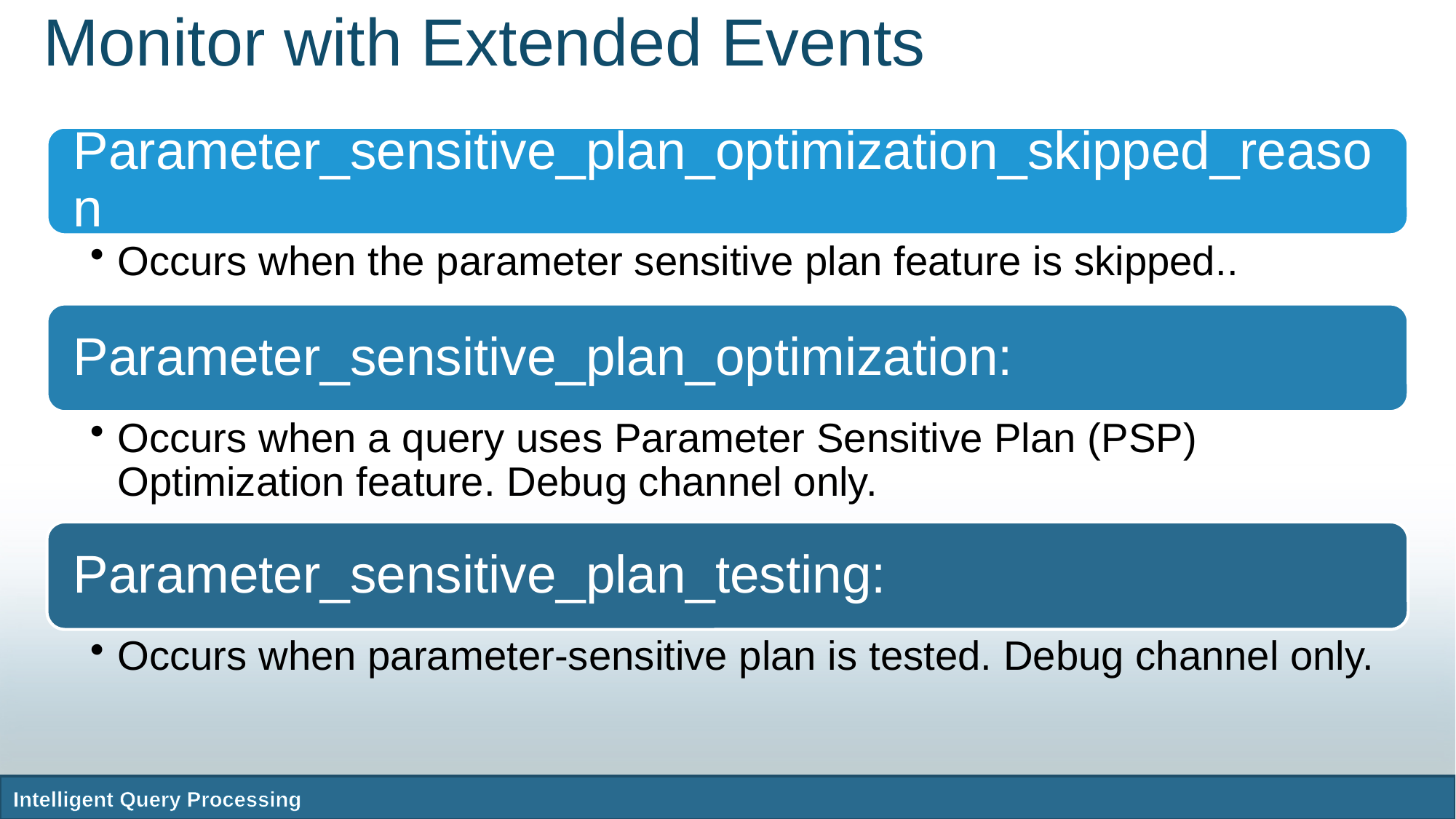

# Monitor with Extended Events

Parameter_sensitive_plan_optimization_skipped_reason
Occurs when the parameter sensitive plan feature is skipped..
Parameter_sensitive_plan_optimization:
Occurs when a query uses Parameter Sensitive Plan (PSP) Optimization feature. Debug channel only.
Parameter_sensitive_plan_testing:
Occurs when parameter-sensitive plan is tested. Debug channel only.